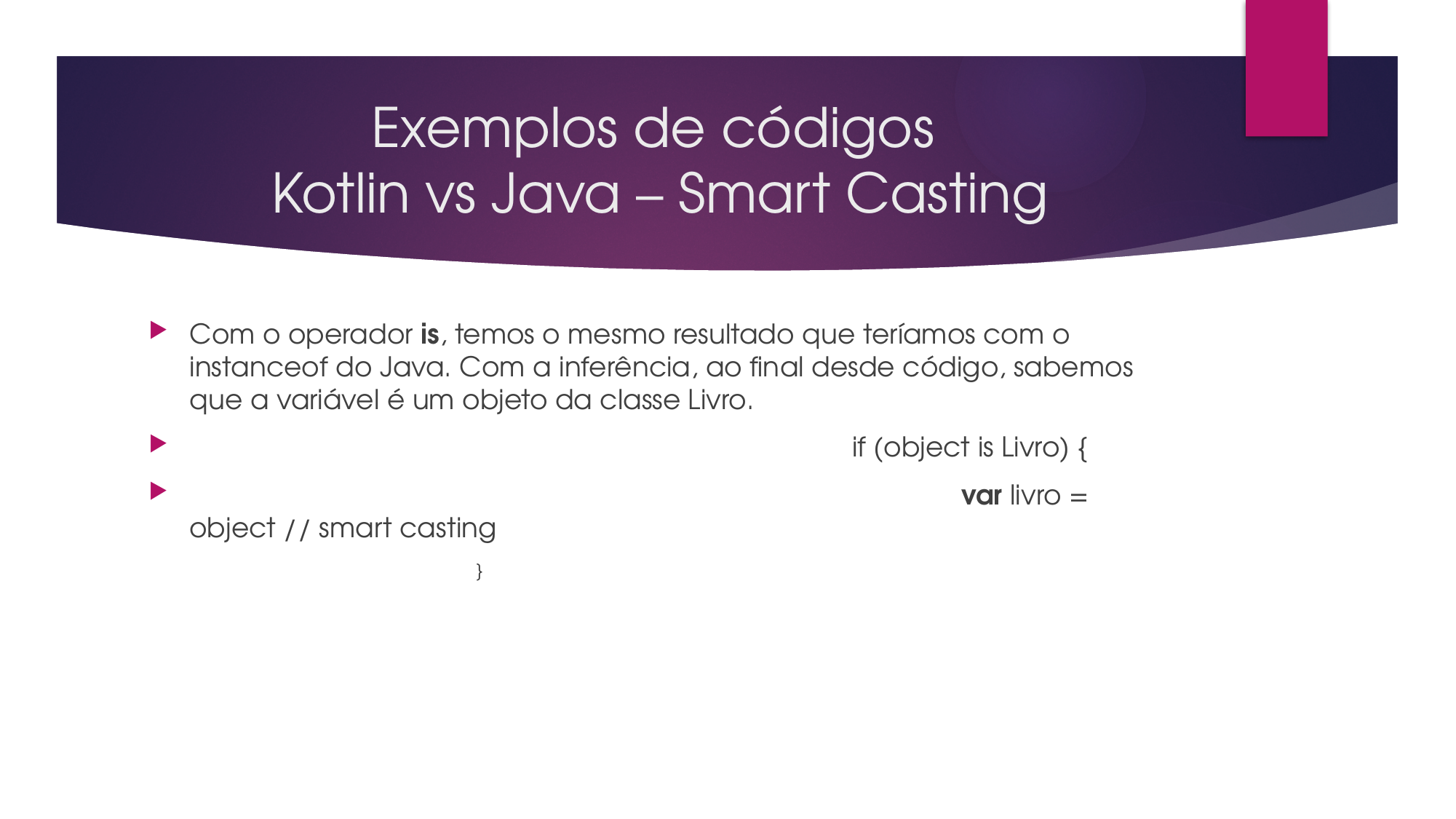

# Exemplos de códigos Kotlin vs Java – Smart Casting
Com o operador is, temos o mesmo resultado que teríamos com o instanceof do Java. Com a inferência, ao final desde código, sabemos que a variável é um objeto da classe Livro.
						 if (object is Livro) {
 							 var livro = object // smart casting
}